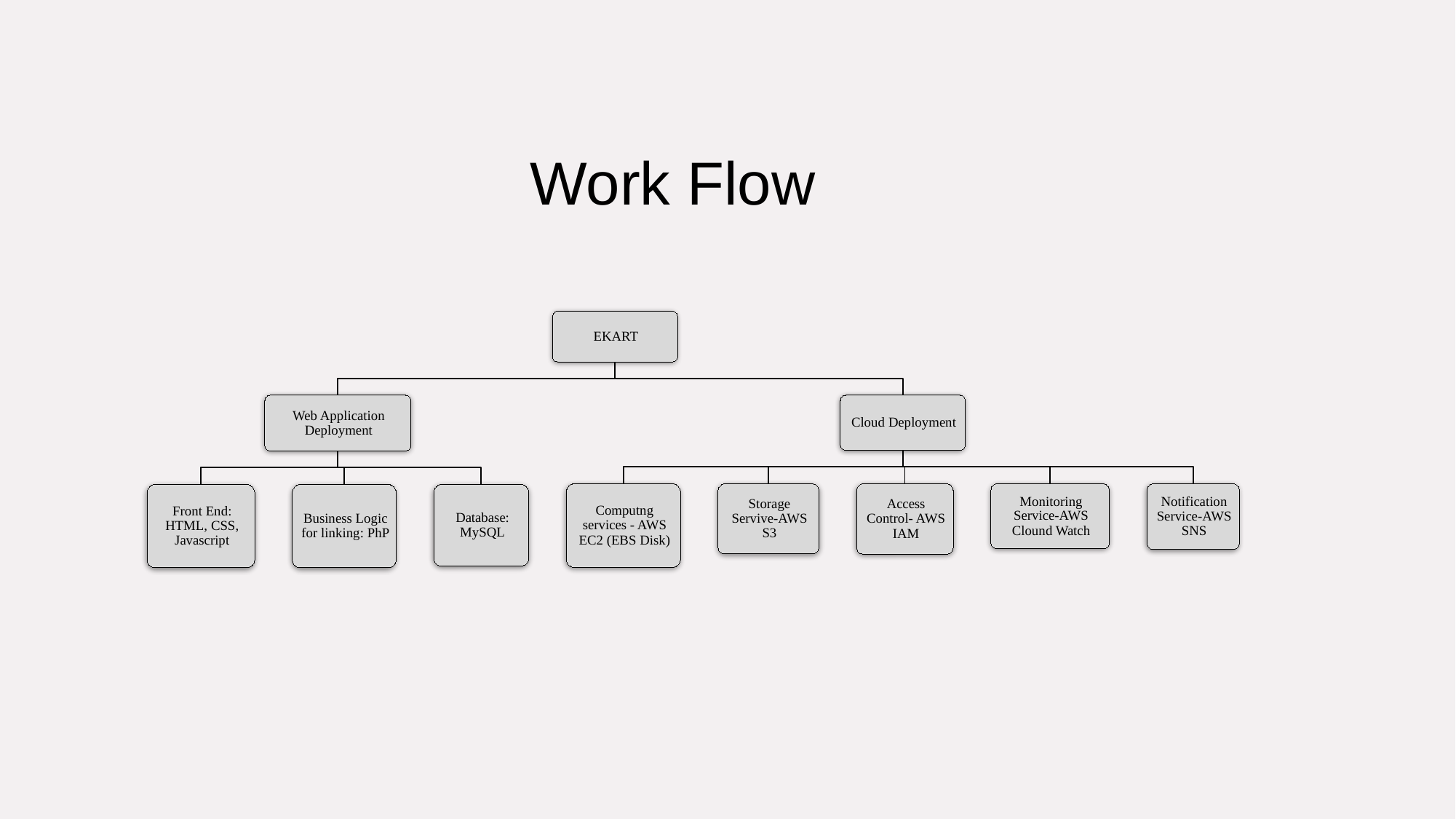

# Work Flow
EKART
Web Application Deployment
Front End: HTML, CSS, Javascript
Business Logic for linking: PhP
Database: MySQL
Cloud Deployment
Computng services - AWS EC2 (EBS Disk)
Storage Servive-AWS S3
Access Control- AWS IAM
Monitoring Service-AWS Clound Watch
Notification Service-AWS SNS